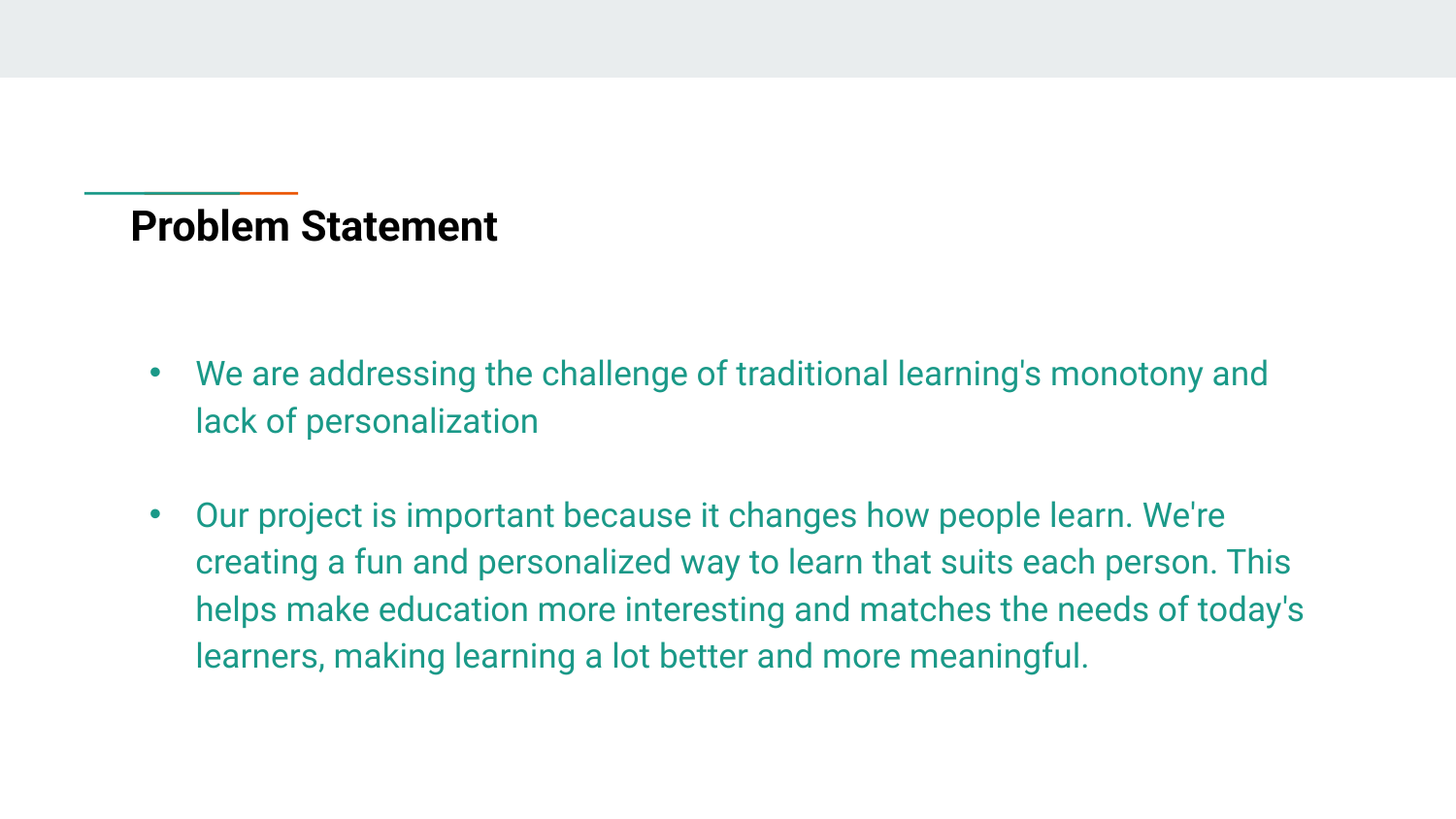

# Problem Statement

We are addressing the challenge of traditional learning's monotony and lack of personalization

Our project is important because it changes how people learn. We're creating a fun and personalized way to learn that suits each person. This helps make education more interesting and matches the needs of today's learners, making learning a lot better and more meaningful.